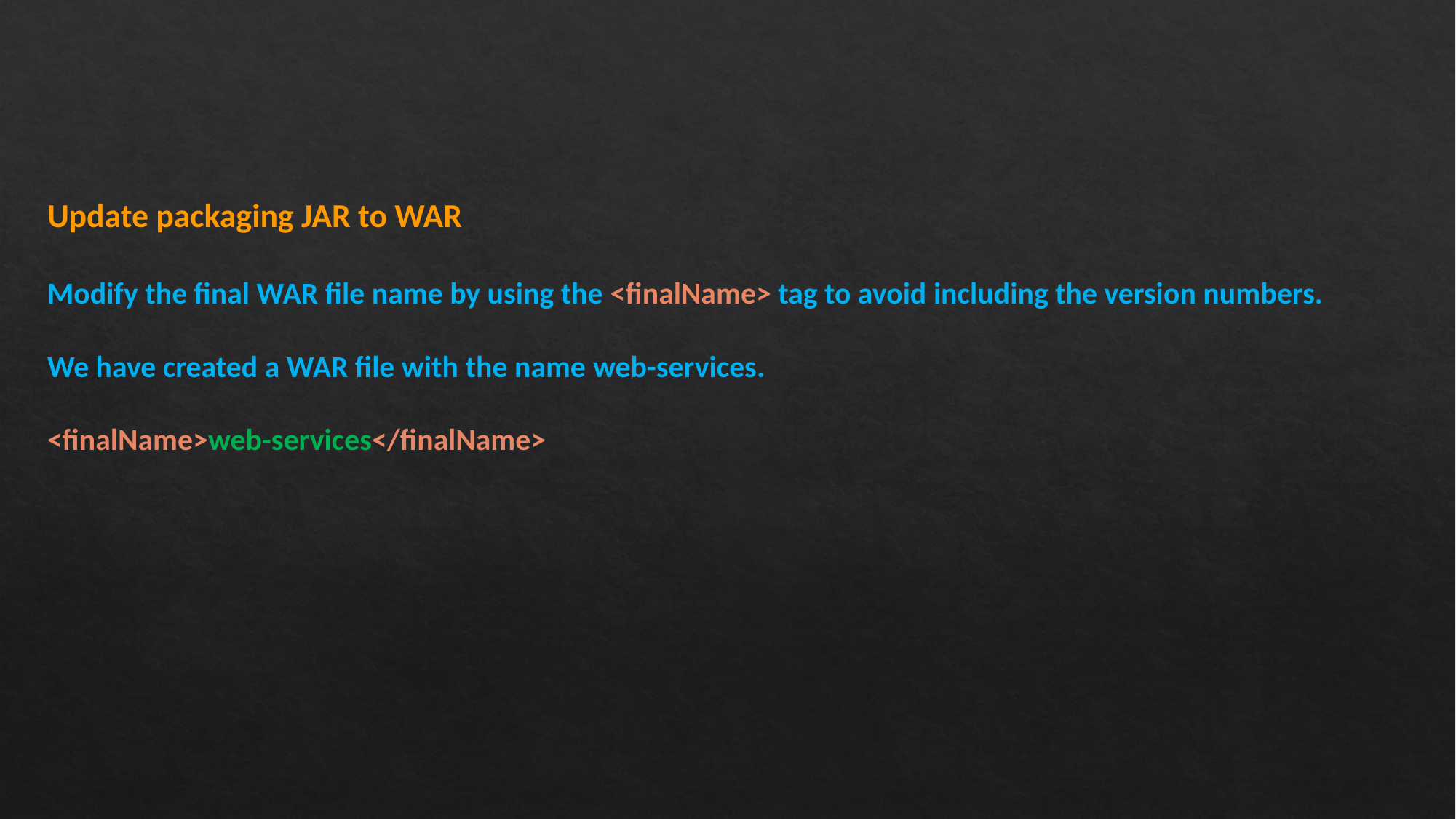

Update packaging JAR to WAR

Modify the final WAR file name by using the <finalName> tag to avoid including the version numbers.

We have created a WAR file with the name web-services.

<finalName>web-services</finalName>